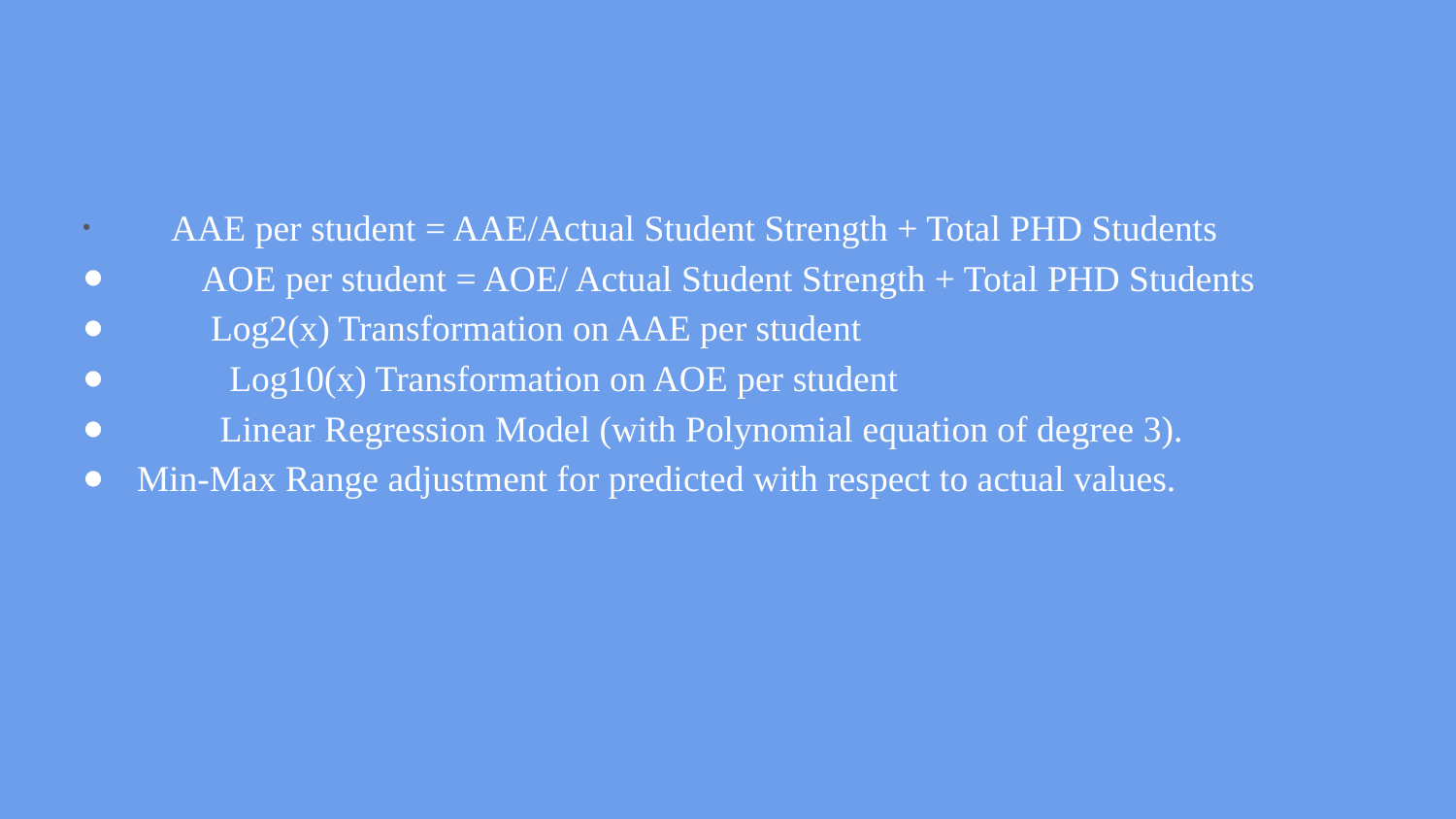

AAE per student = AAE/Actual Student Strength + Total PHD Students
       AOE per student = AOE/ Actual Student Strength + Total PHD Students
        Log2(x) Transformation on AAE per student
          Log10(x) Transformation on AOE per student
         Linear Regression Model (with Polynomial equation of degree 3).
Min-Max Range adjustment for predicted with respect to actual values.